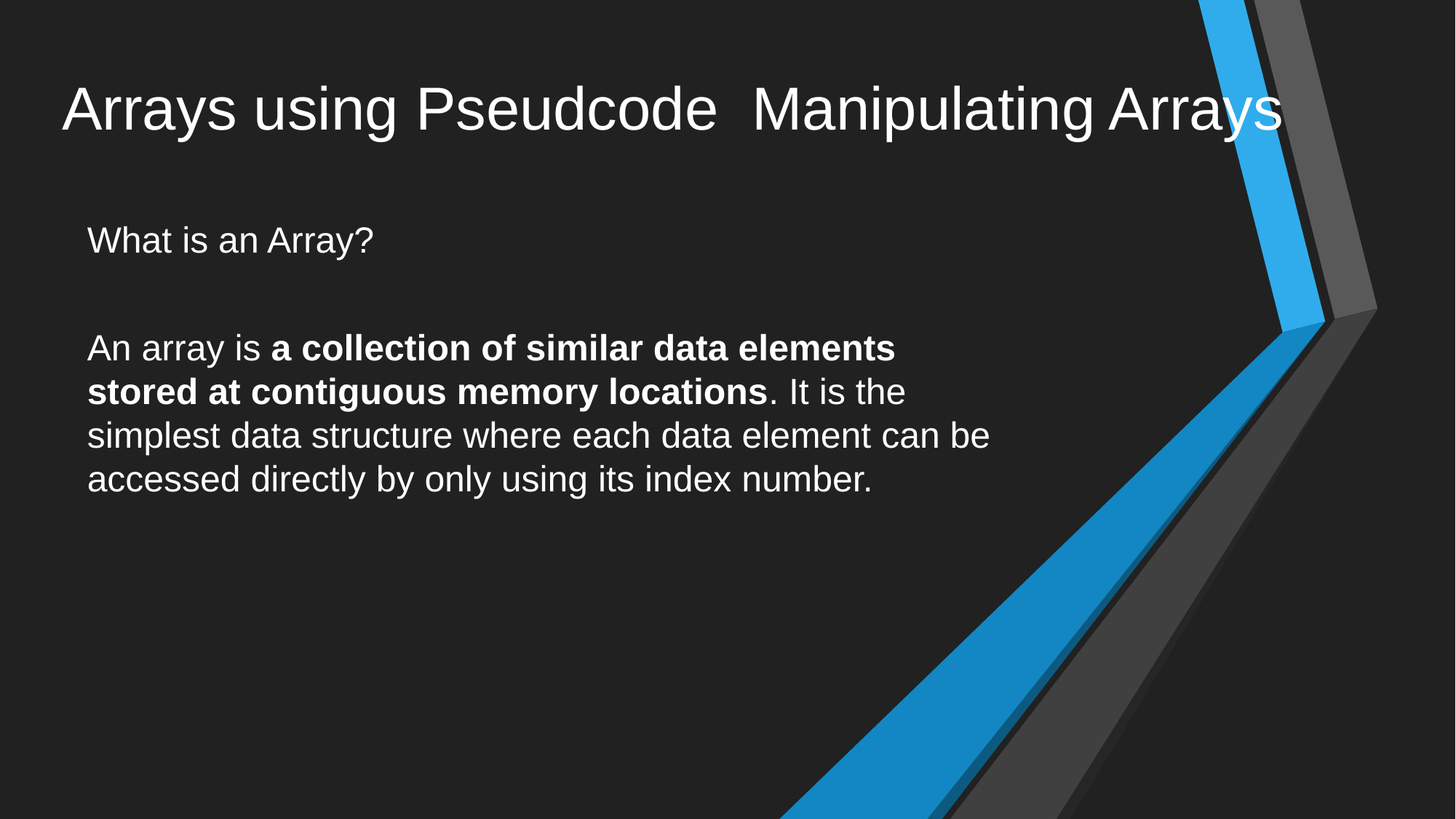

# Arrays using Pseudcode  Manipulating Arrays
What is an Array?

An array is a collection of similar data elements stored at contiguous memory locations. It is the simplest data structure where each data element can be accessed directly by only using its index number.